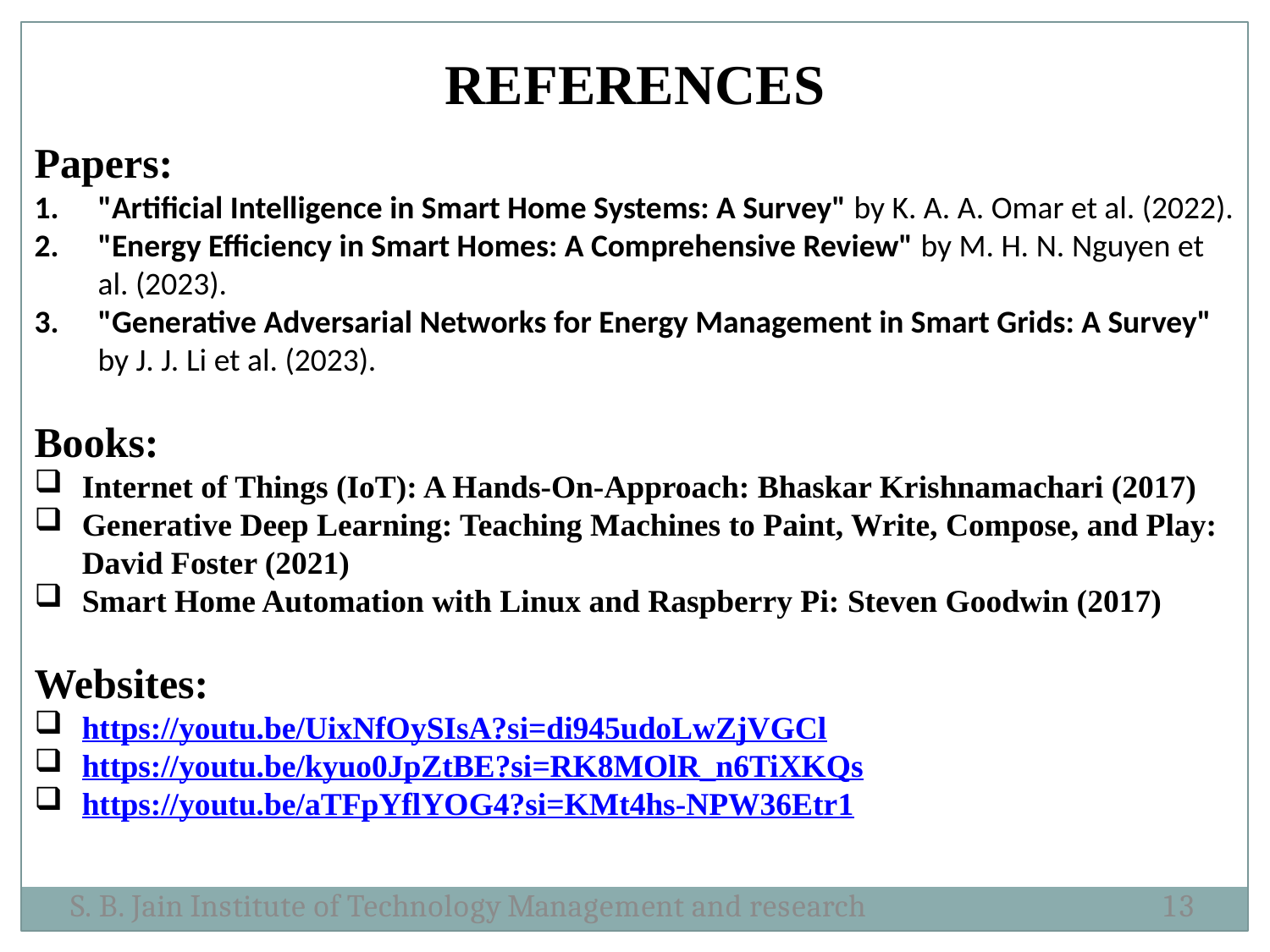

# REFERENCES
Papers:
"Artificial Intelligence in Smart Home Systems: A Survey" by K. A. A. Omar et al. (2022).
"Energy Efficiency in Smart Homes: A Comprehensive Review" by M. H. N. Nguyen et al. (2023).
"Generative Adversarial Networks for Energy Management in Smart Grids: A Survey" by J. J. Li et al. (2023).

Books:
Internet of Things (IoT): A Hands-On-Approach: Bhaskar Krishnamachari (2017)
Generative Deep Learning: Teaching Machines to Paint, Write, Compose, and Play: David Foster (2021)
Smart Home Automation with Linux and Raspberry Pi: Steven Goodwin (2017)

Websites:
https://youtu.be/UixNfOySIsA?si=di945udoLwZjVGCl
https://youtu.be/kyuo0JpZtBE?si=RK8MOlR_n6TiXKQs
https://youtu.be/aTFpYflYOG4?si=KMt4hs-NPW36Etr1

S. B. Jain Institute of Technology Management and research
13